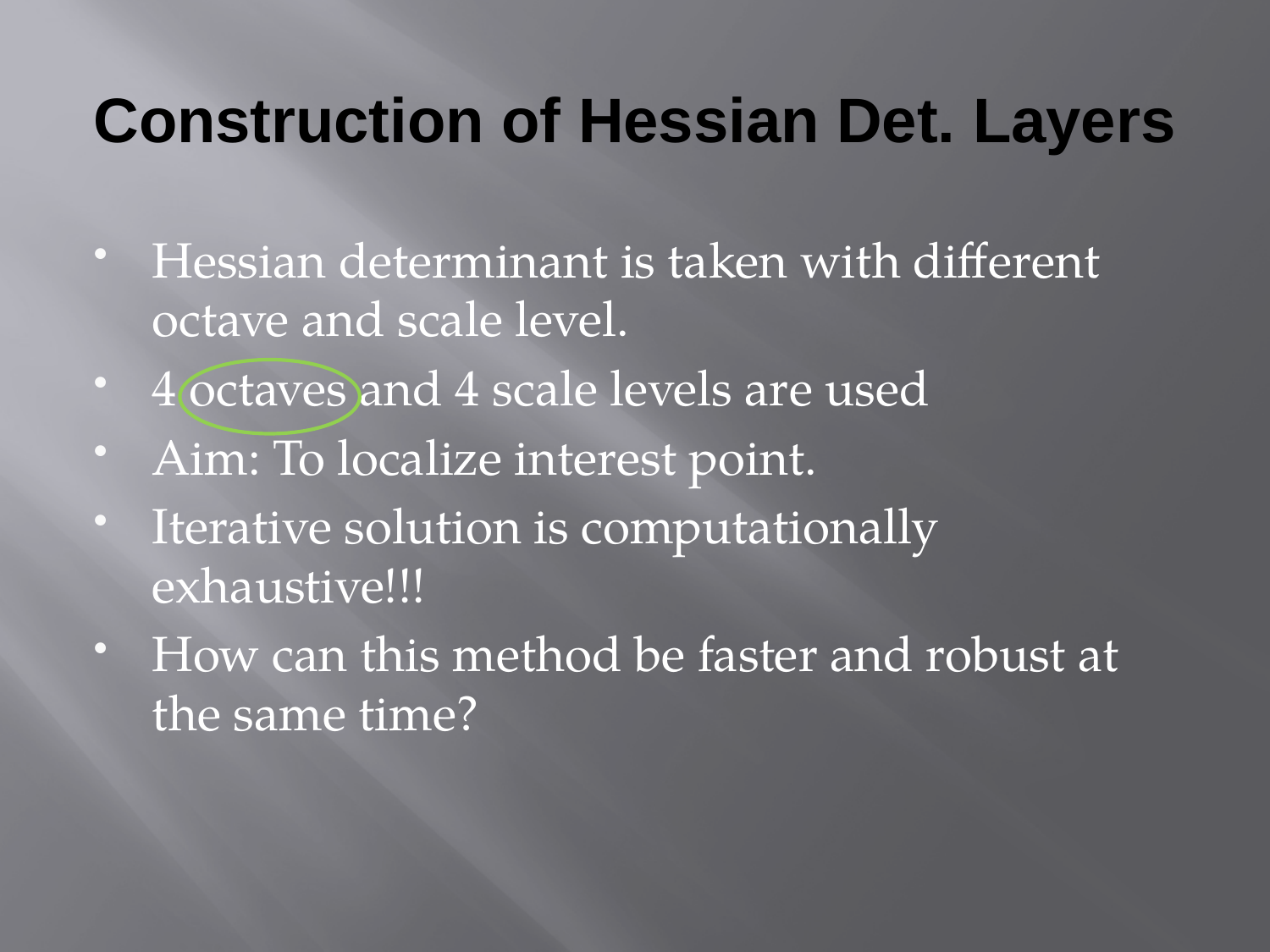

# Construction of Hessian Det. Layers
Hessian determinant is taken with different octave and scale level.
4 octaves and 4 scale levels are used
Aim: To localize interest point.
Iterative solution is computationally exhaustive!!!
How can this method be faster and robust at the same time?